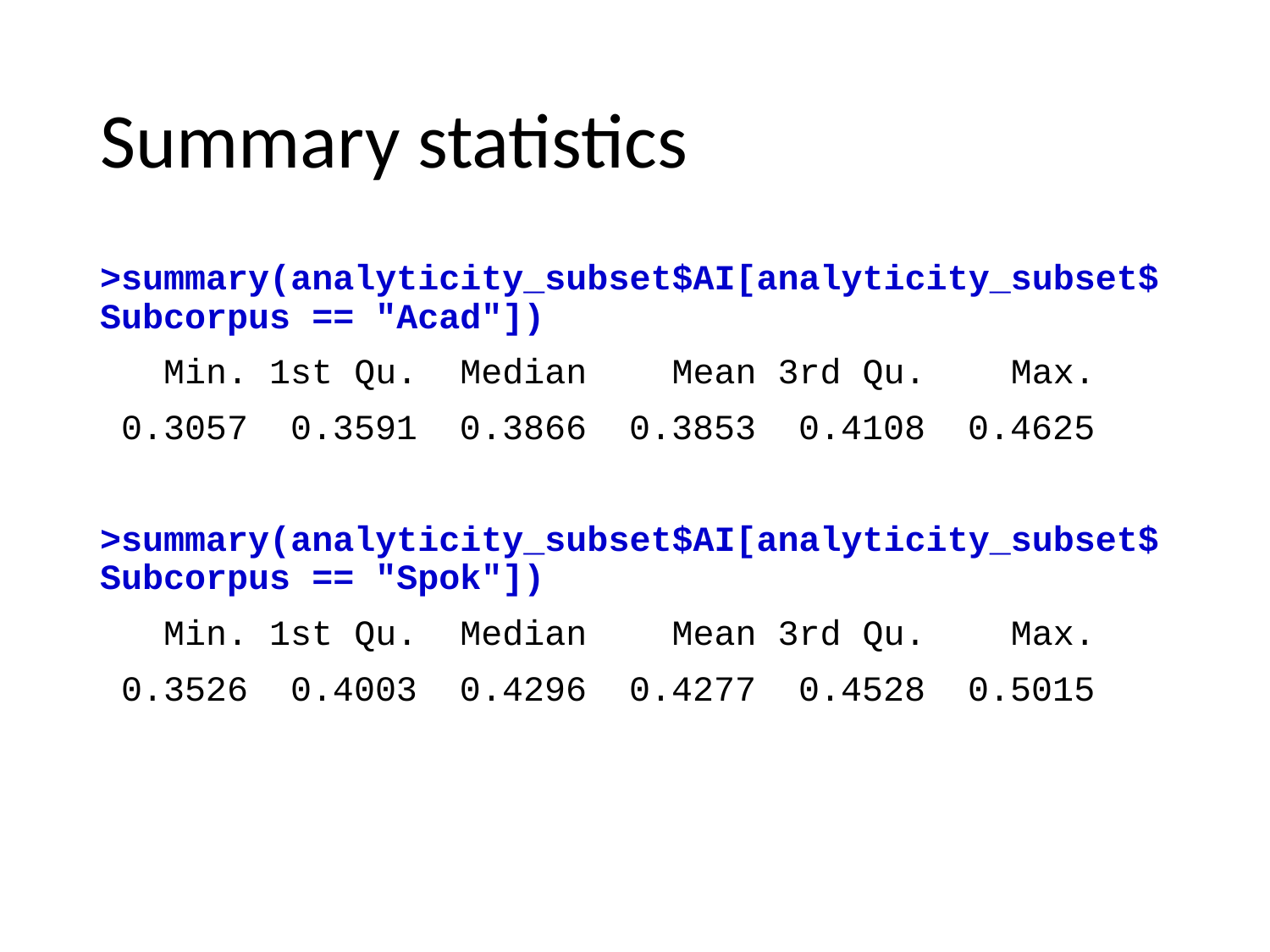

# Summary statistics
>summary(analyticity_subset$AI[analyticity_subset$Subcorpus == "Acad"])
   Min. 1st Qu.  Median    Mean 3rd Qu.    Max.
 0.3057  0.3591  0.3866  0.3853  0.4108  0.4625

>summary(analyticity_subset$AI[analyticity_subset$Subcorpus == "Spok"])
   Min. 1st Qu.  Median    Mean 3rd Qu.    Max.
 0.3526  0.4003  0.4296  0.4277  0.4528  0.5015